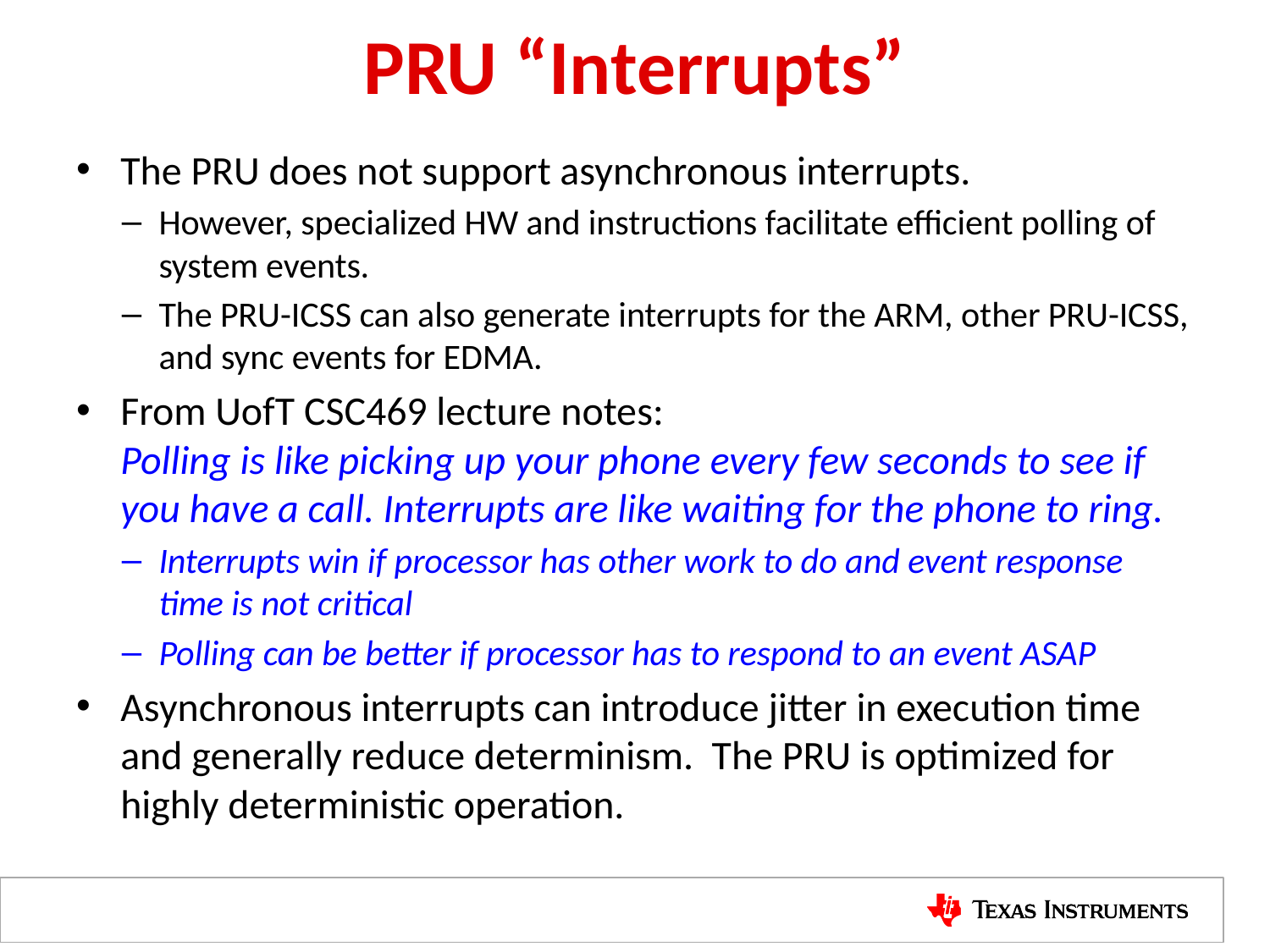

# PRU “Interrupts”
The PRU does not support asynchronous interrupts.
However, specialized HW and instructions facilitate efficient polling of system events.
The PRU-ICSS can also generate interrupts for the ARM, other PRU-ICSS, and sync events for EDMA.
From UofT CSC469 lecture notes:
Polling is like picking up your phone every few seconds to see if you have a call. Interrupts are like waiting for the phone to ring.
Interrupts win if processor has other work to do and event response time is not critical
Polling can be better if processor has to respond to an event ASAP
Asynchronous interrupts can introduce jitter in execution time and generally reduce determinism.  The PRU is optimized for highly deterministic operation.